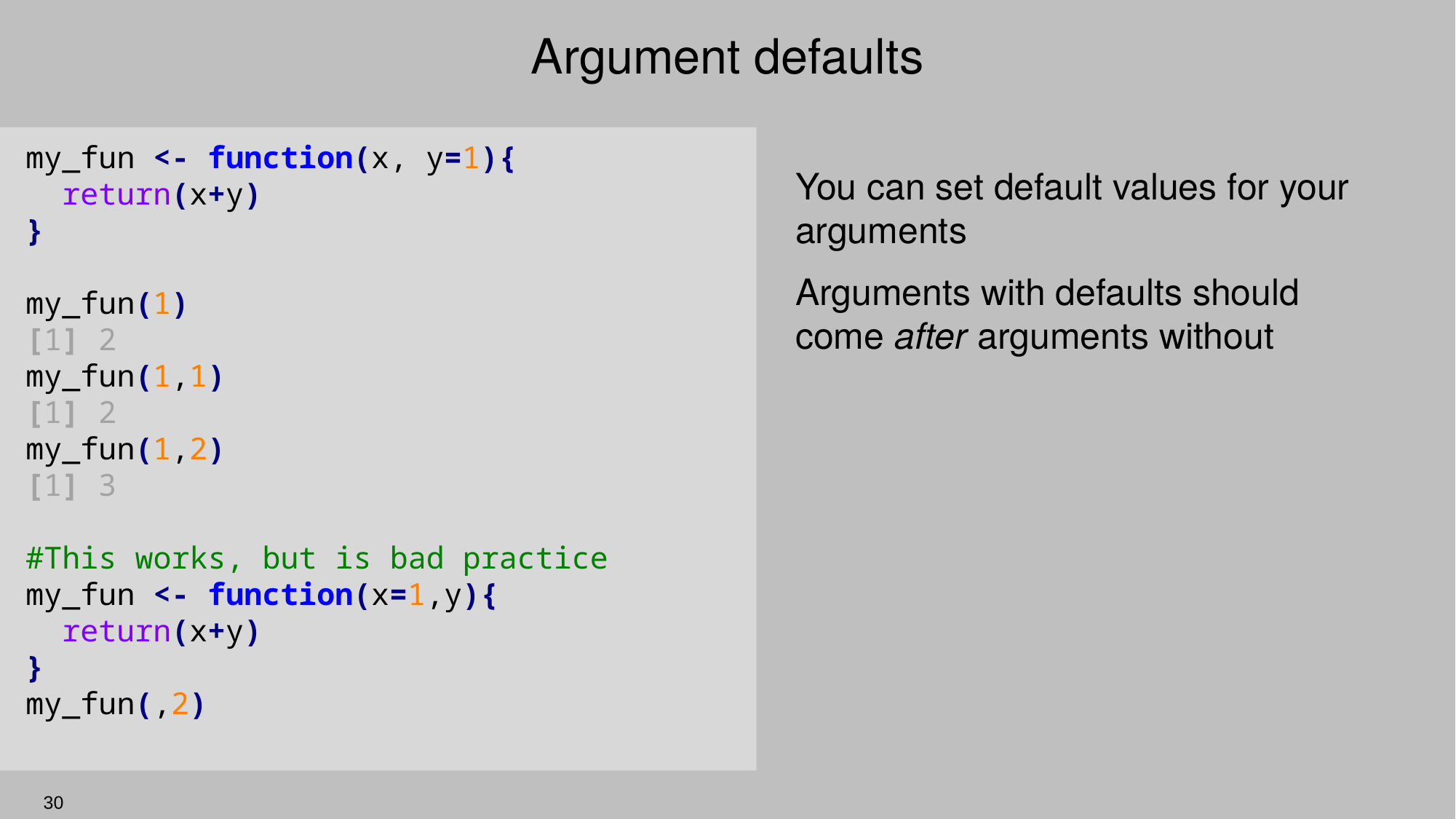

# Argument defaults
my_fun <- function(x, y=1){
  return(x+y)
}

my_fun(1)
[1] 2
my_fun(1,1)
[1] 2
my_fun(1,2)
[1] 3

#This works, but is bad practice
my_fun <- function(x=1,y){
  return(x+y)
}
my_fun(,2)
You can set default values for your arguments
Arguments with defaults should come after arguments without